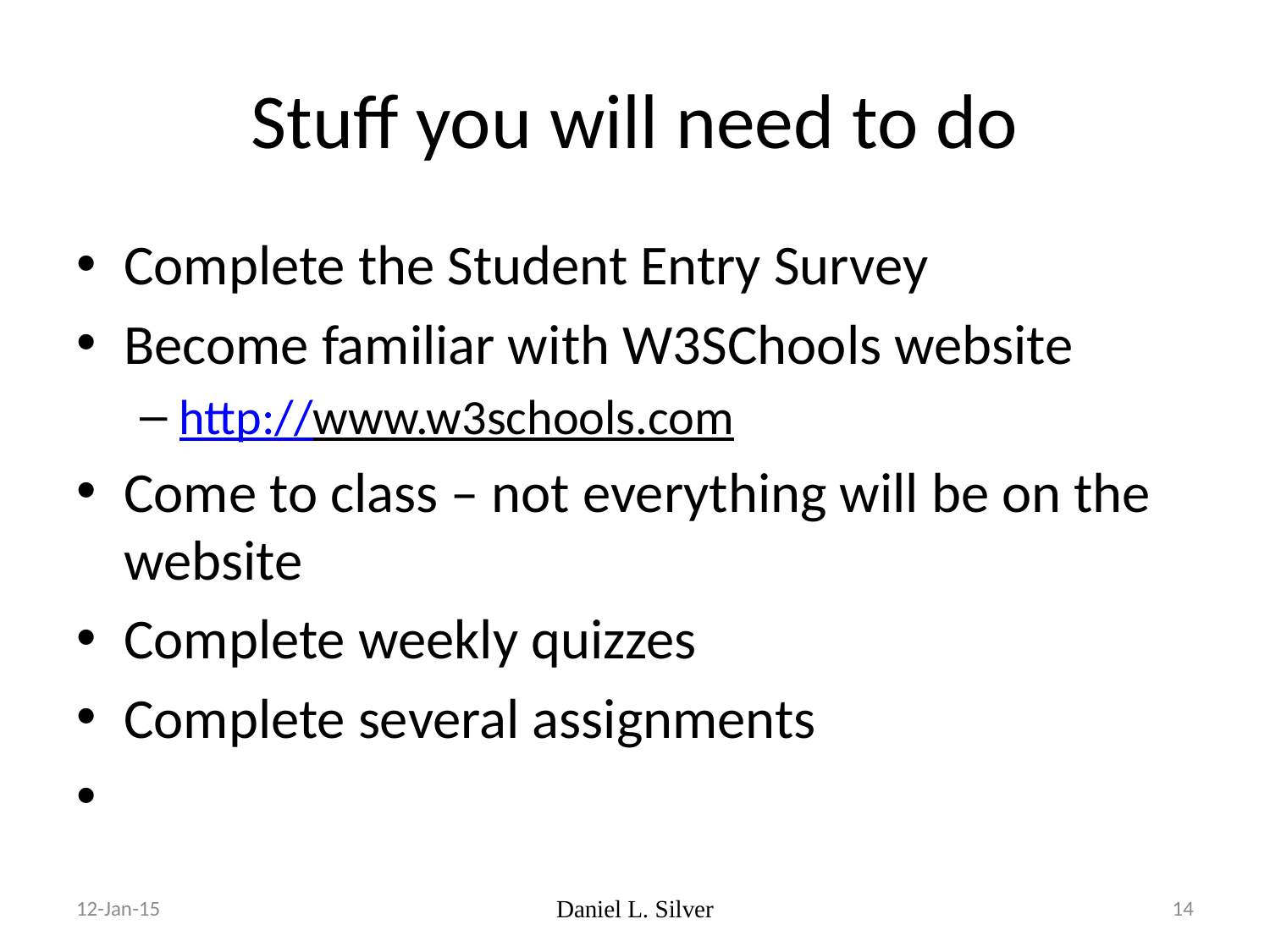

# Stuff you will need to do
Complete the Student Entry Survey
Become familiar with W3SChools website
http://www.w3schools.com
Come to class – not everything will be on the website
Complete weekly quizzes
Complete several assignments

12-Jan-15
Daniel L. Silver
14